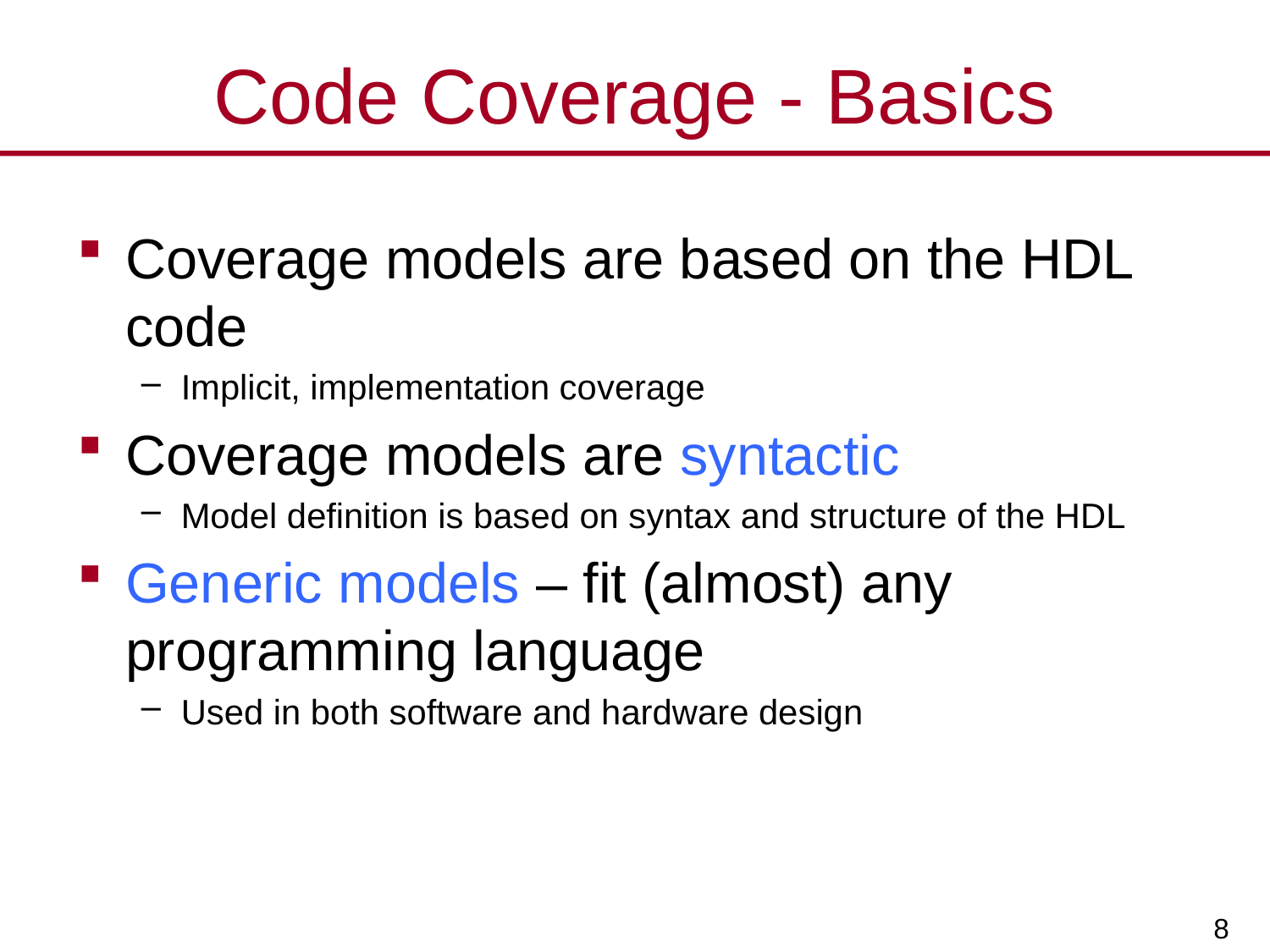

# Code Coverage - Basics
Coverage models are based on the HDL code
Implicit, implementation coverage
Coverage models are syntactic
Model definition is based on syntax and structure of the HDL
Generic models – fit (almost) any programming language
Used in both software and hardware design